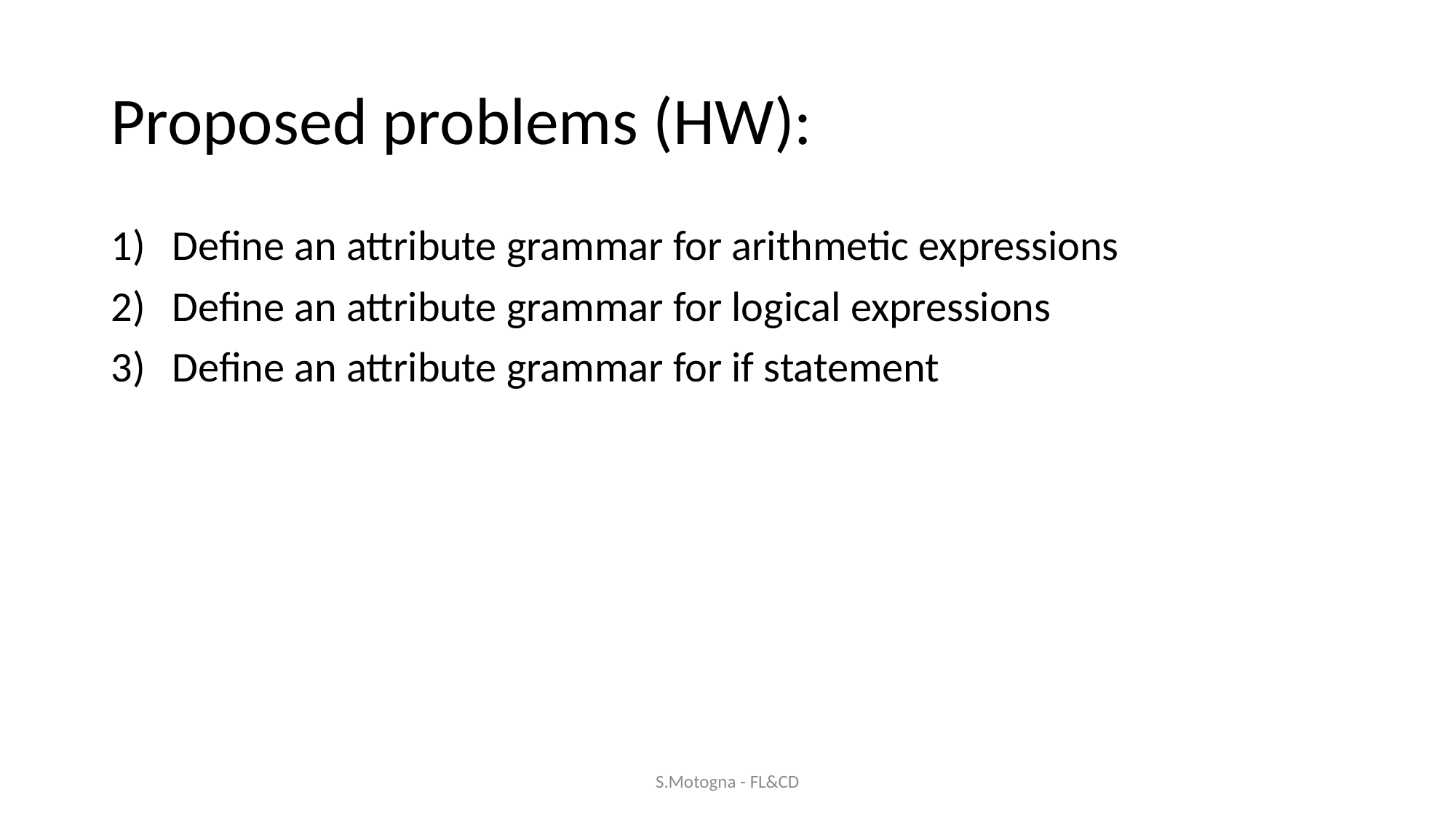

# Proposed problems (HW):
Define an attribute grammar for arithmetic expressions
Define an attribute grammar for logical expressions
Define an attribute grammar for if statement
S.Motogna - FL&CD